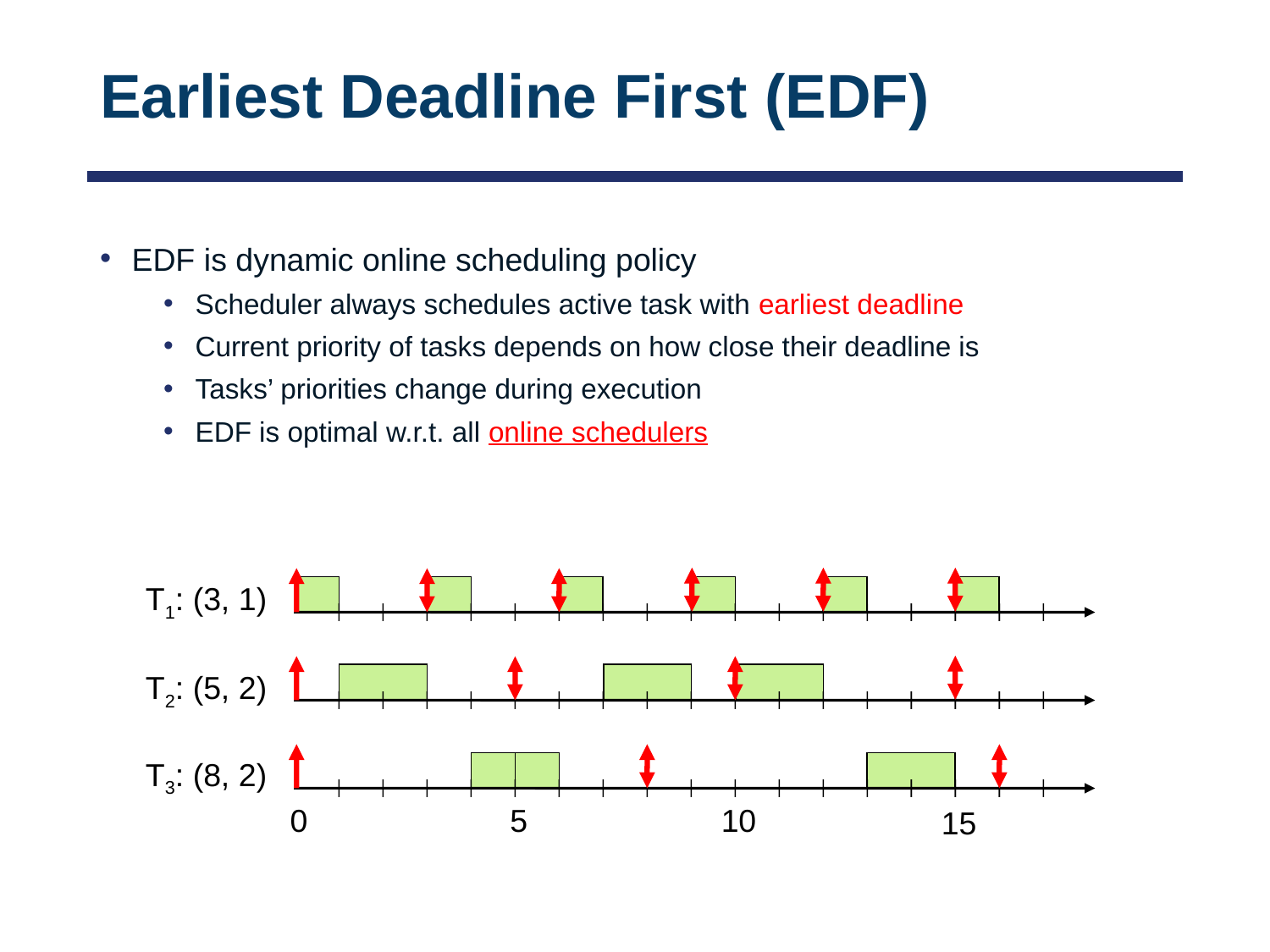

# Earliest Deadline First (EDF)
EDF is dynamic online scheduling policy
Scheduler always schedules active task with earliest deadline
Current priority of tasks depends on how close their deadline is
Tasks’ priorities change during execution
EDF is optimal w.r.t. all online schedulers

T1: (3, 1)

T2: (5, 2)

T3: (8, 2)

0
5
10
15